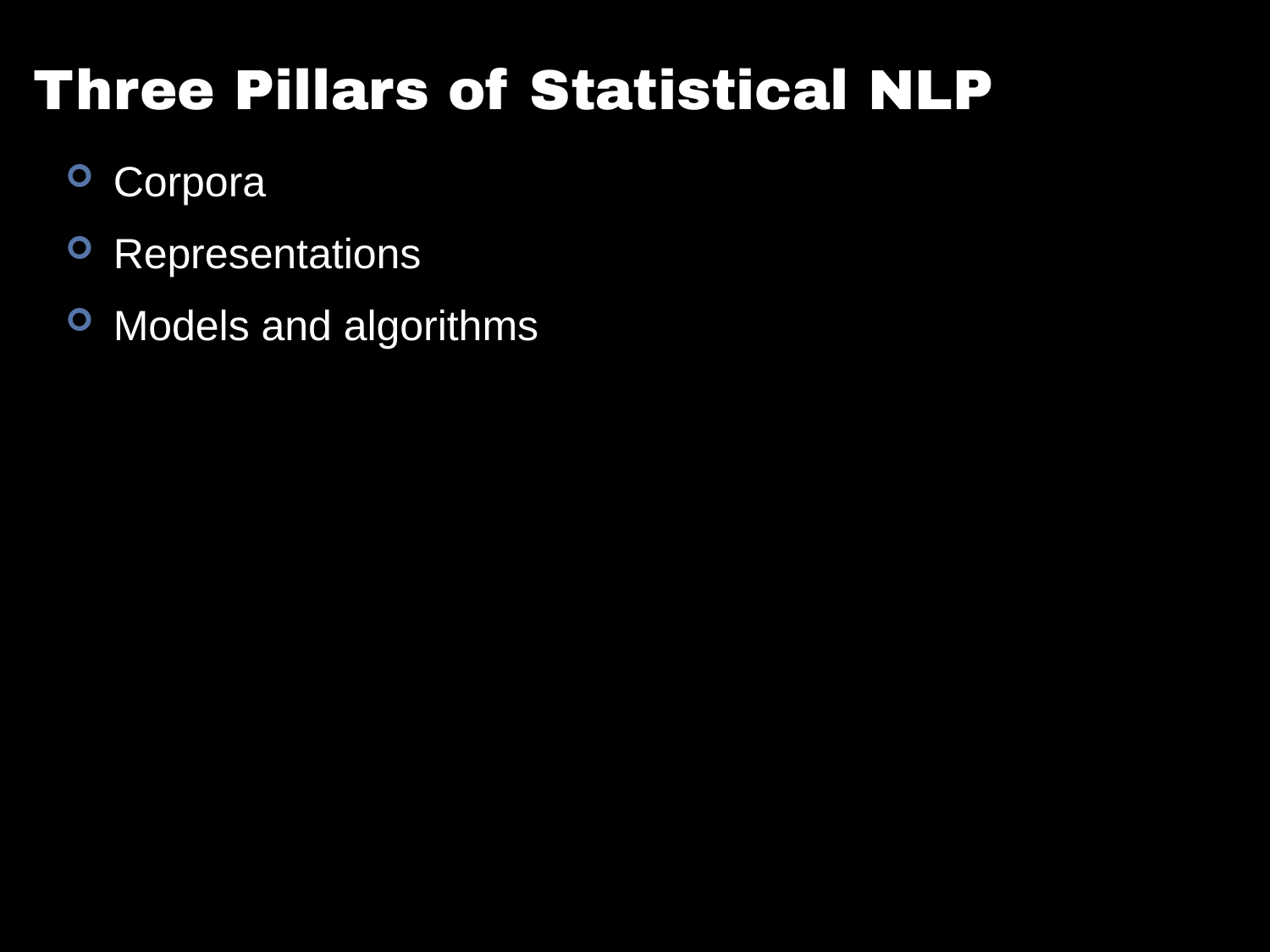

# Three Pillars of Statistical NLP
Corpora
Representations
Models and algorithms